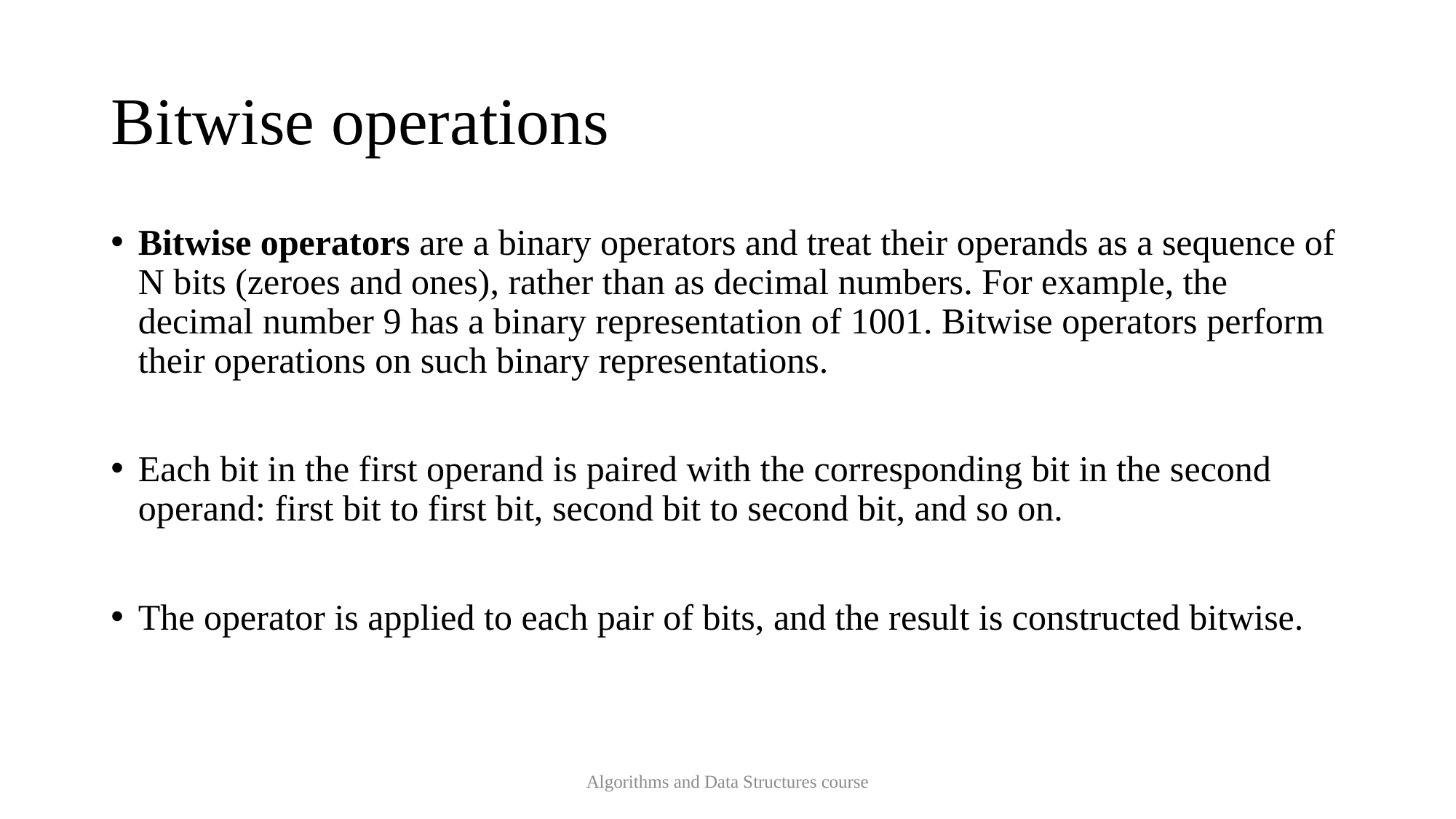

# Bitwise operations
Bitwise operators are a binary operators and treat their operands as a sequence of N bits (zeroes and ones), rather than as decimal numbers. For example, the decimal number 9 has a binary representation of 1001. Bitwise operators perform their operations on such binary representations.

Each bit in the first operand is paired with the corresponding bit in the second operand: first bit to first bit, second bit to second bit, and so on.

The operator is applied to each pair of bits, and the result is constructed bitwise.

Algorithms and Data Structures course